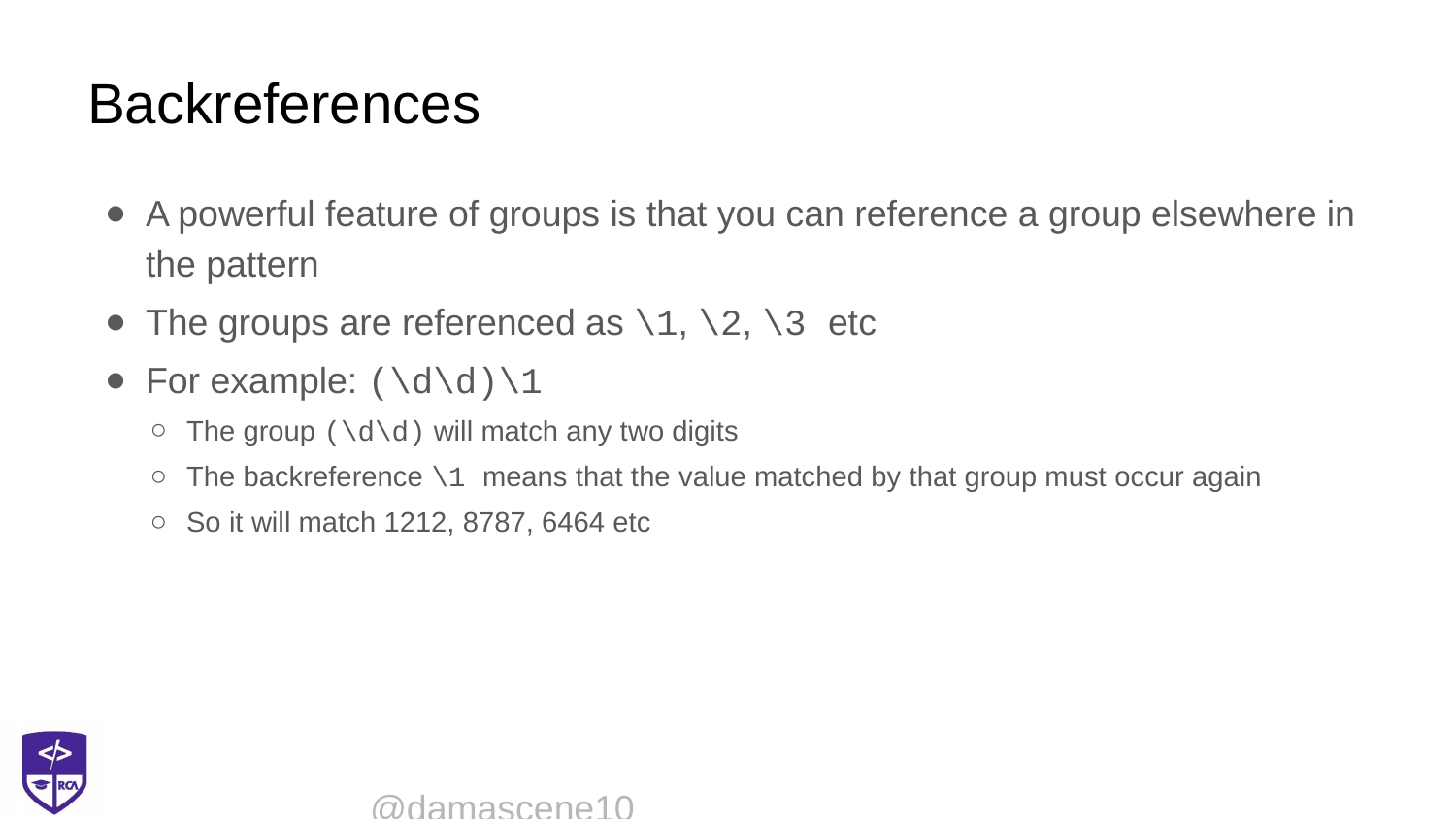

# Backreferences
A powerful feature of groups is that you can reference a group elsewhere in the pattern
The groups are referenced as \1, \2, \3 etc
For example: (\d\d)\1
The group (\d\d) will match any two digits
The backreference \1 means that the value matched by that group must occur again
So it will match 1212, 8787, 6464 etc